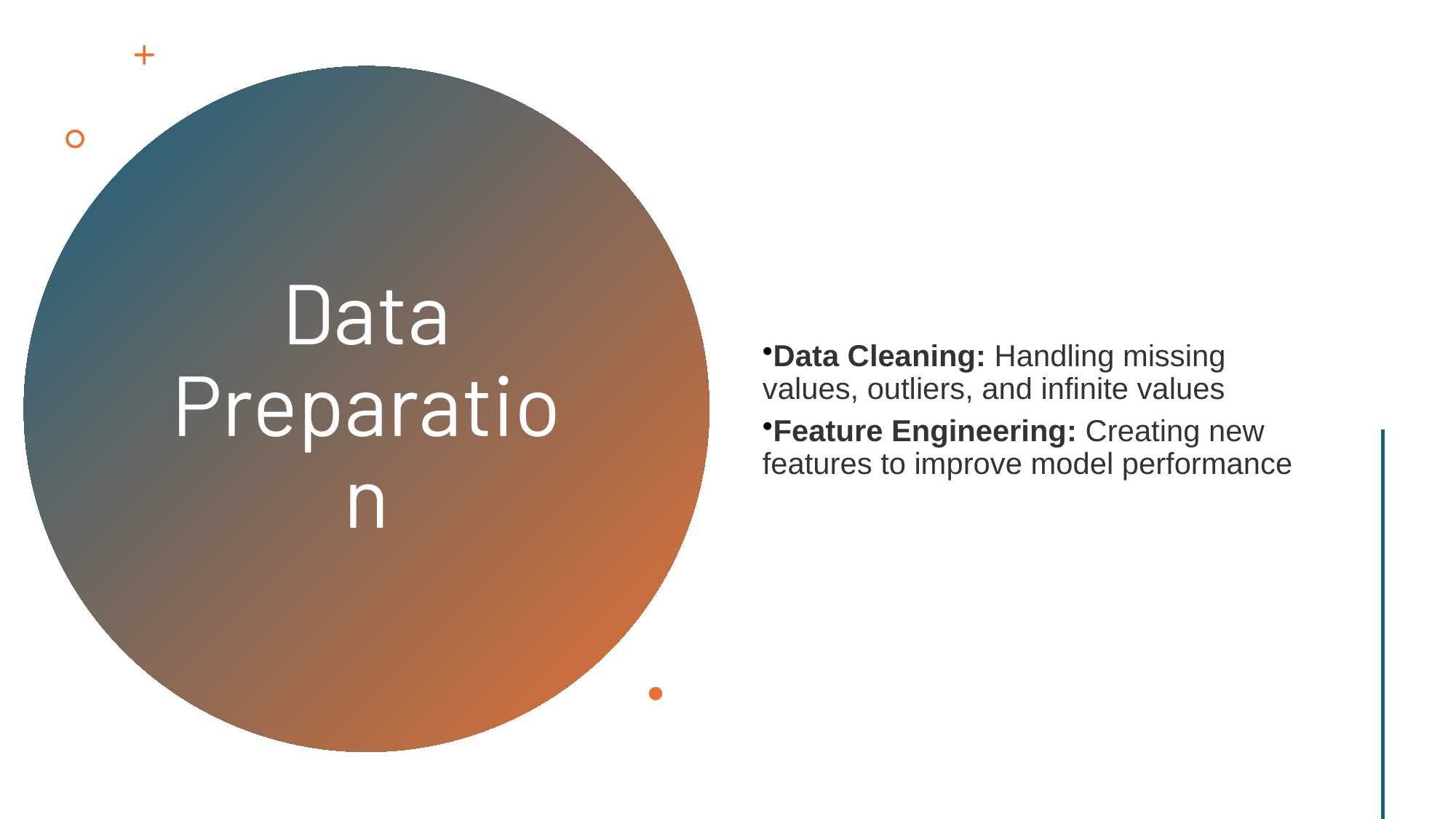

Data Cleaning: Handling missing values, outliers, and infinite values
Feature Engineering: Creating new features to improve model performance

# Data Preparation